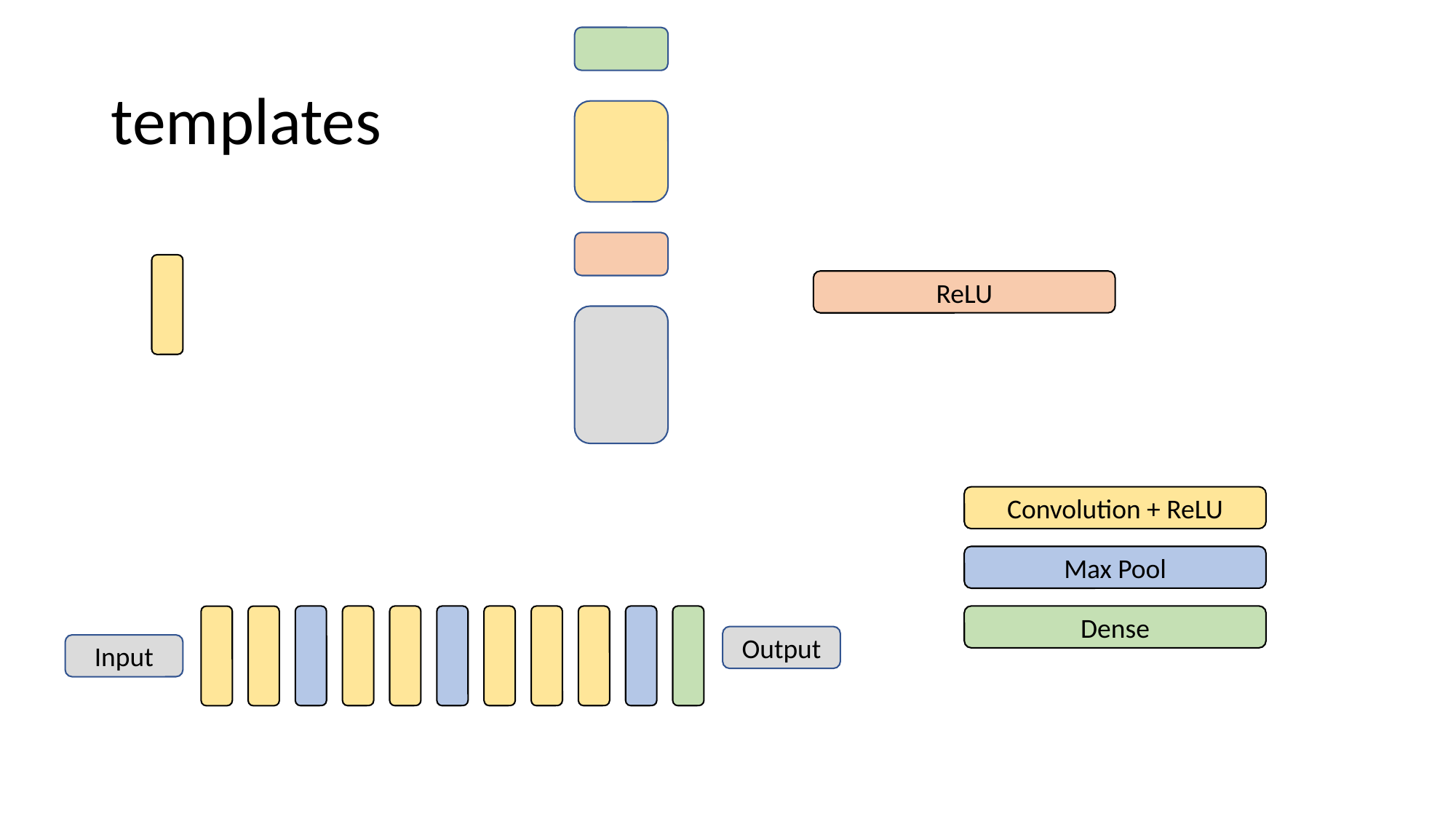

# templates

ReLU

Convolution + ReLU
Max Pool
Dense

Output
Input